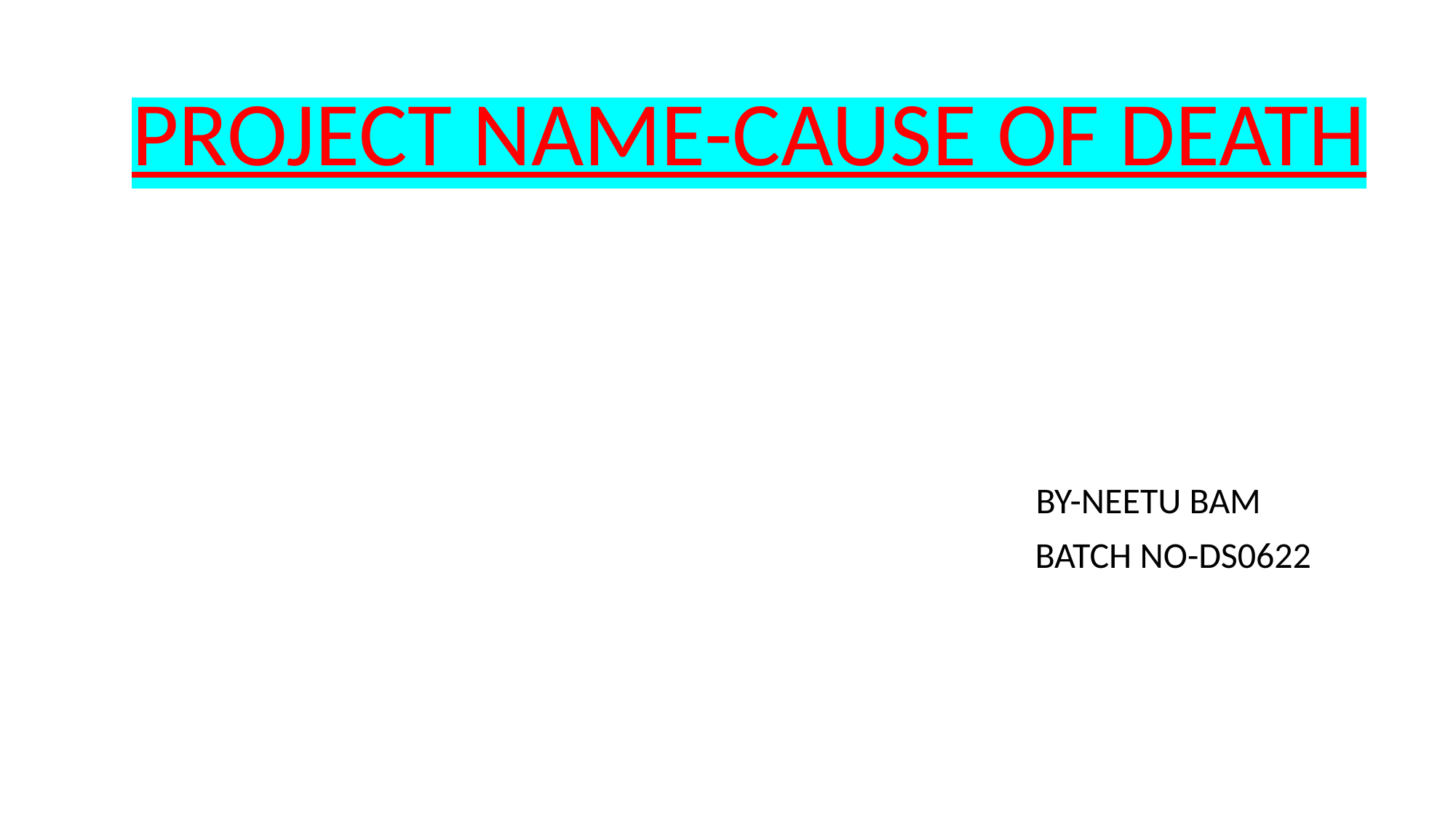

# PROJECT NAME-CAUSE OF DEATH
BY-NEETU BAM
      BATCH NO-DS0622